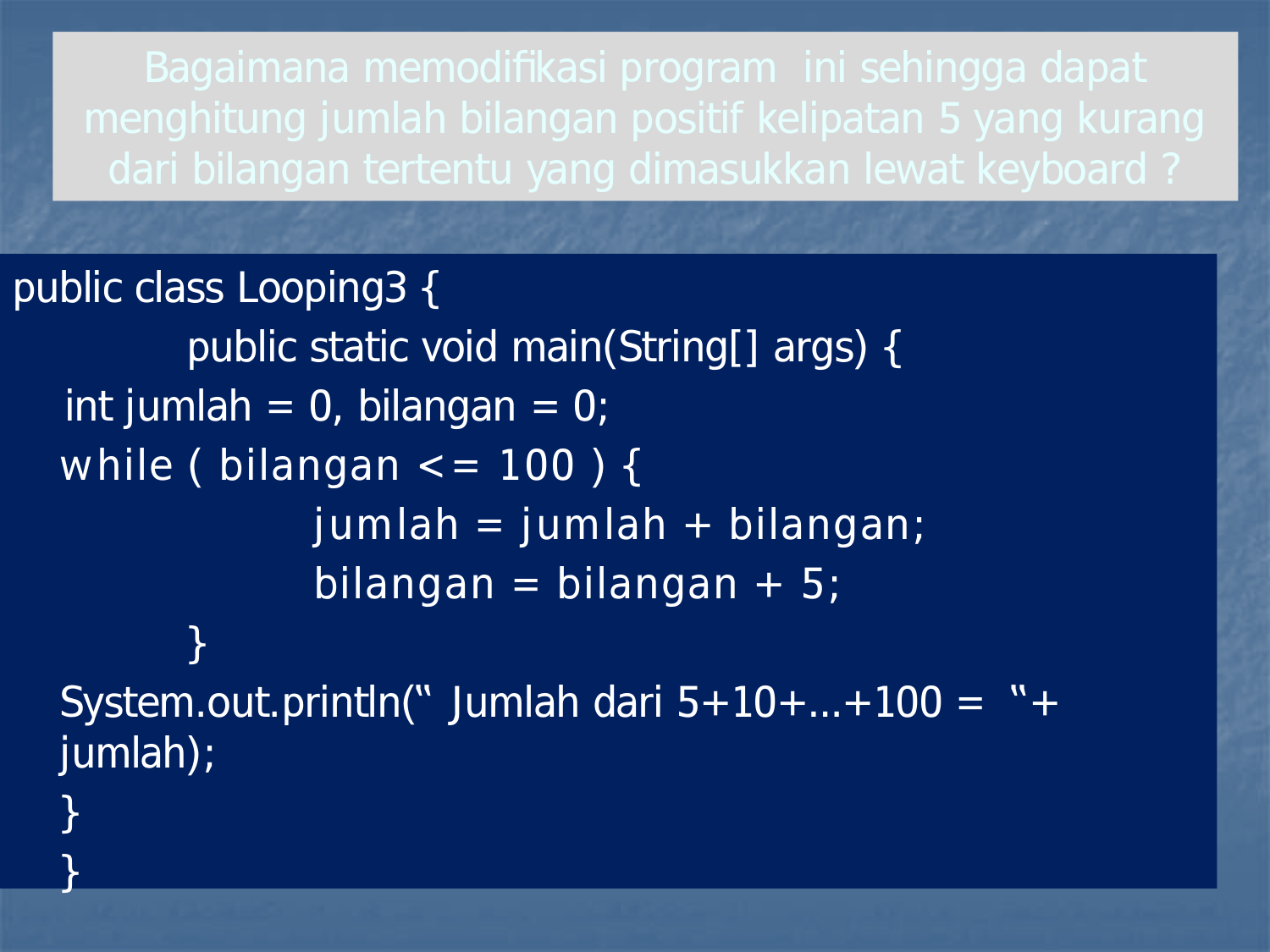

# Bagaimana memodifikasi program  ini sehingga dapat menghitung jumlah bilangan positif kelipatan 5 yang kurang dari bilangan tertentu yang dimasukkan lewat keyboard ?
public class Looping3 {
    	public static void main(String[] args) {
    int jumlah = 0, bilangan = 0;
	while ( bilangan <= 100 ) {
			jumlah = jumlah + bilangan;
			bilangan = bilangan + 5;
		}
	System.out.println(“ Jumlah dari 5+10+…+100 =  “+  jumlah);
	}
	}